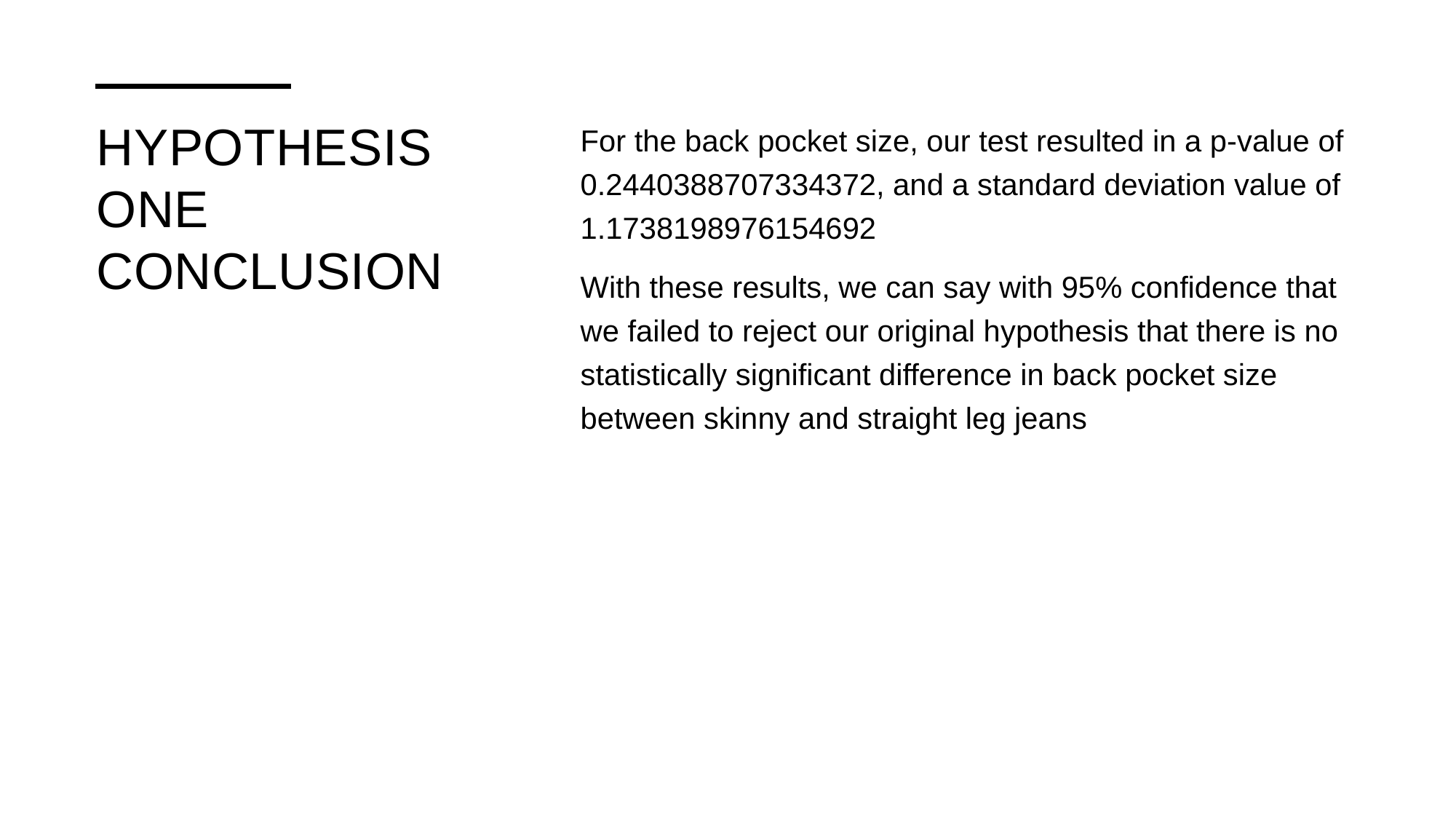

# hypothesis one conclusion
For the back pocket size, our test resulted in a p-value of 0.2440388707334372, and a standard deviation value of 1.1738198976154692
With these results, we can say with 95% confidence that we failed to reject our original hypothesis that there is no statistically significant difference in back pocket size between skinny and straight leg jeans